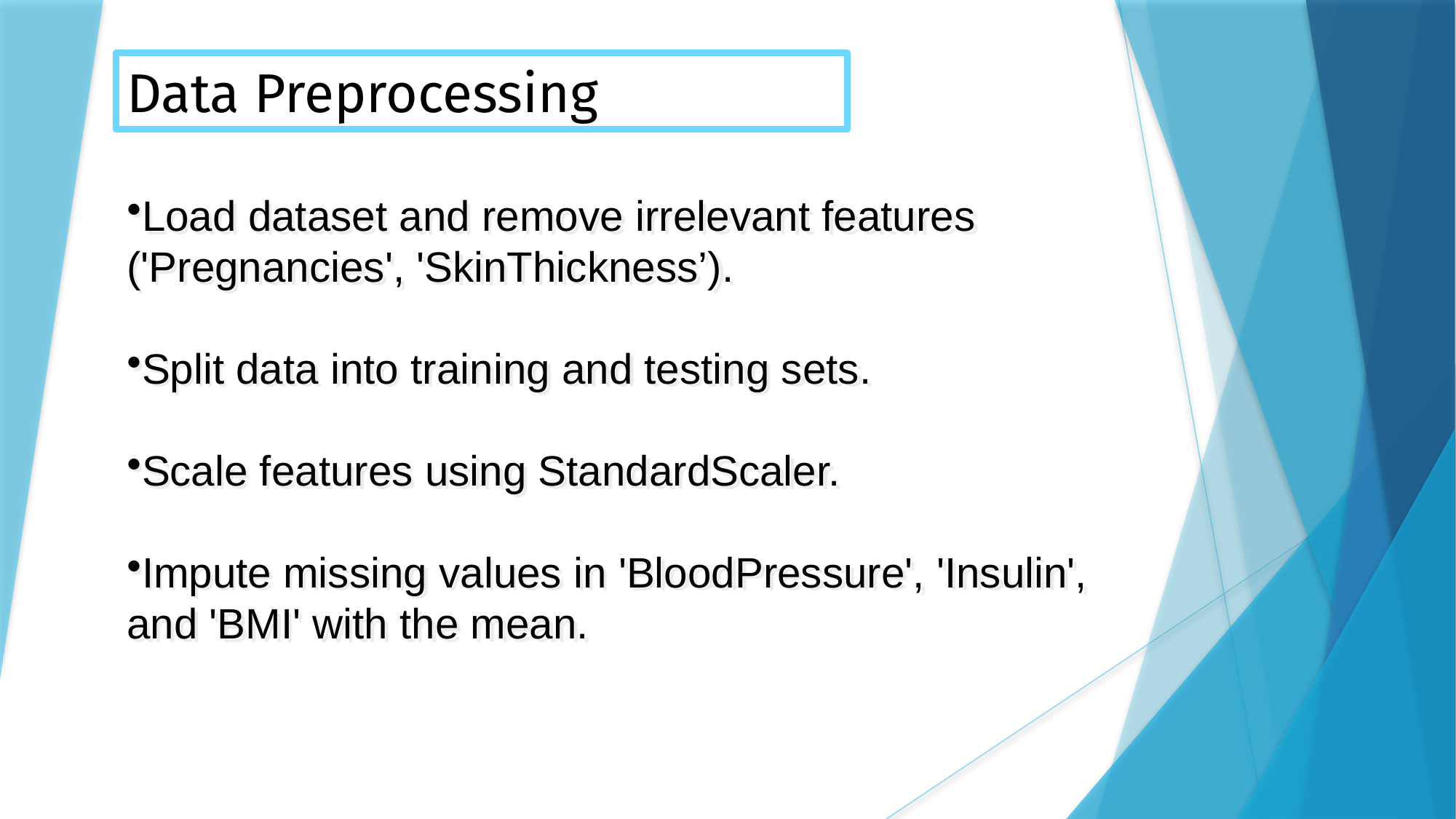

Data Preprocessing

Load dataset and remove irrelevant features ('Pregnancies', 'SkinThickness’).

Split data into training and testing sets.

Scale features using StandardScaler.

Impute missing values in 'BloodPressure', 'Insulin', and 'BMI' with the mean.